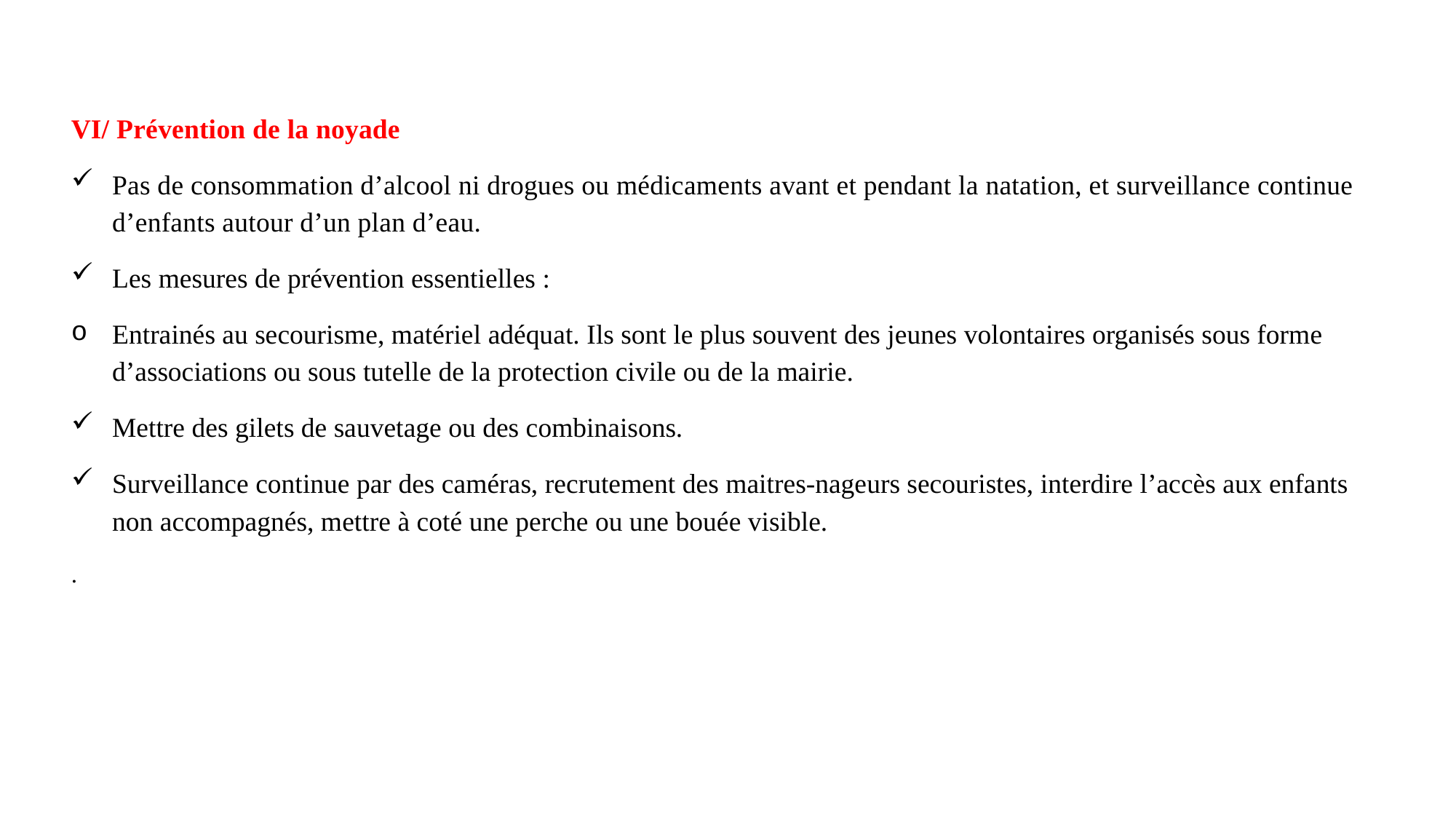

VI/ Prévention de la noyade
Pas de consommation d’alcool ni drogues ou médicaments avant et pendant la natation, et surveillance continue d’enfants autour d’un plan d’eau.
Les mesures de prévention essentielles :
Entrainés au secourisme, matériel adéquat. Ils sont le plus souvent des jeunes volontaires organisés sous forme d’associations ou sous tutelle de la protection civile ou de la mairie.
Mettre des gilets de sauvetage ou des combinaisons.
Surveillance continue par des caméras, recrutement des maitres-nageurs secouristes, interdire l’accès aux enfants non accompagnés, mettre à coté une perche ou une bouée visible.
.